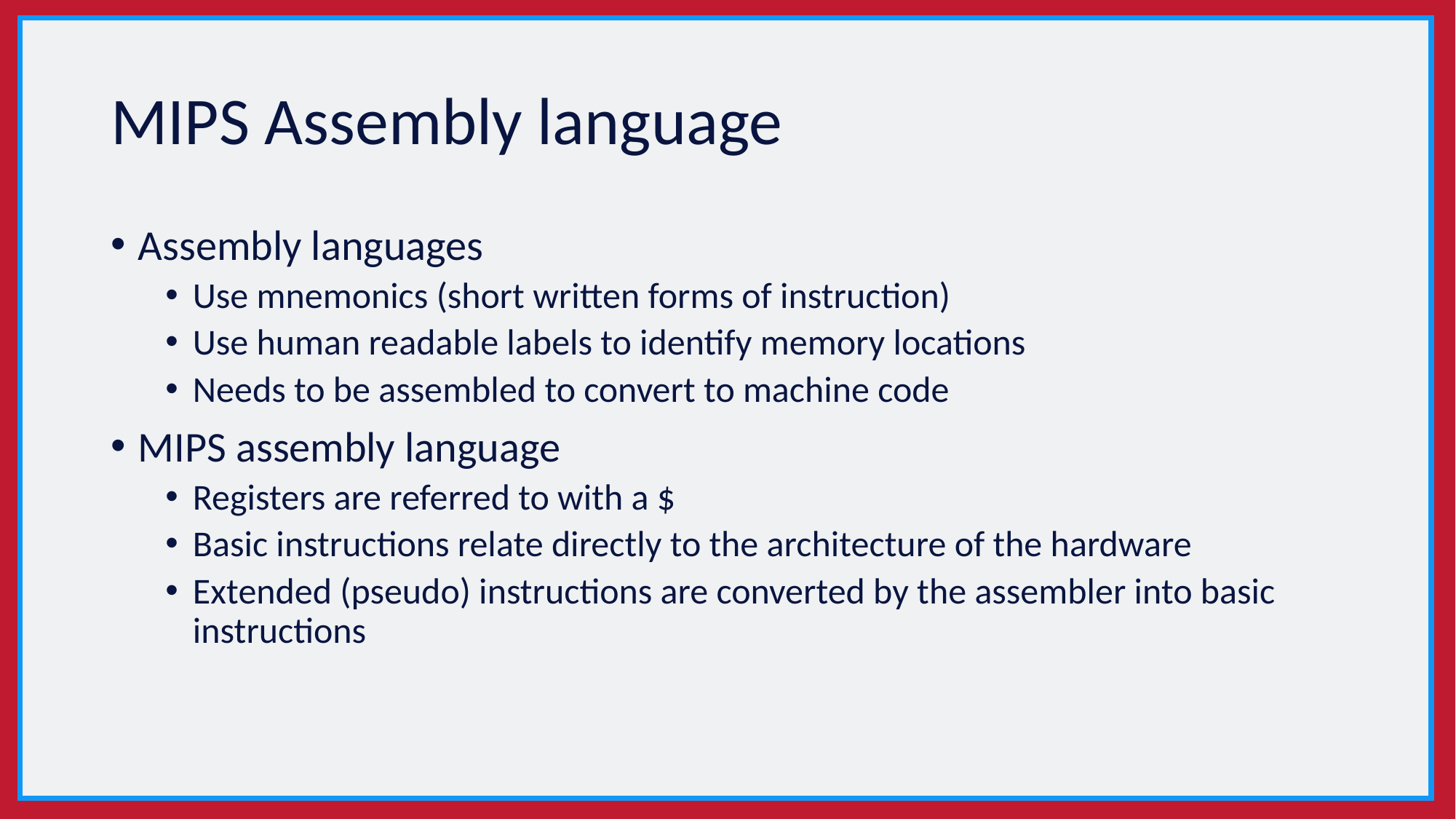

# MIPS Assembly language
Assembly languages
Use mnemonics (short written forms of instruction)
Use human readable labels to identify memory locations
Needs to be assembled to convert to machine code
MIPS assembly language
Registers are referred to with a $
Basic instructions relate directly to the architecture of the hardware
Extended (pseudo) instructions are converted by the assembler into basic instructions